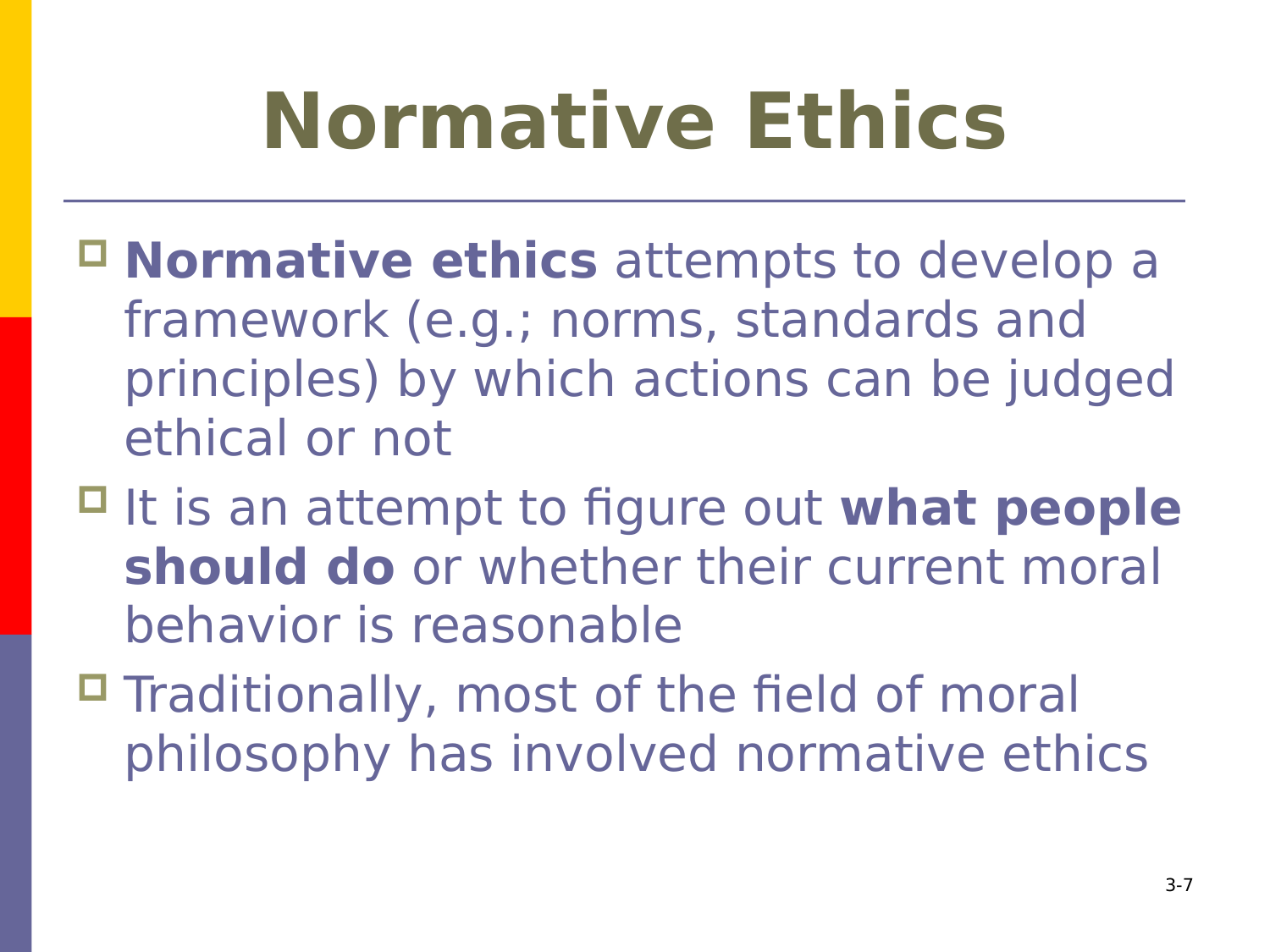

# Normative Ethics
Normative ethics attempts to develop a framework (e.g.; norms, standards and principles) by which actions can be judged ethical or not
It is an attempt to figure out what people should do or whether their current moral behavior is reasonable
Traditionally, most of the field of moral philosophy has involved normative ethics
3-7